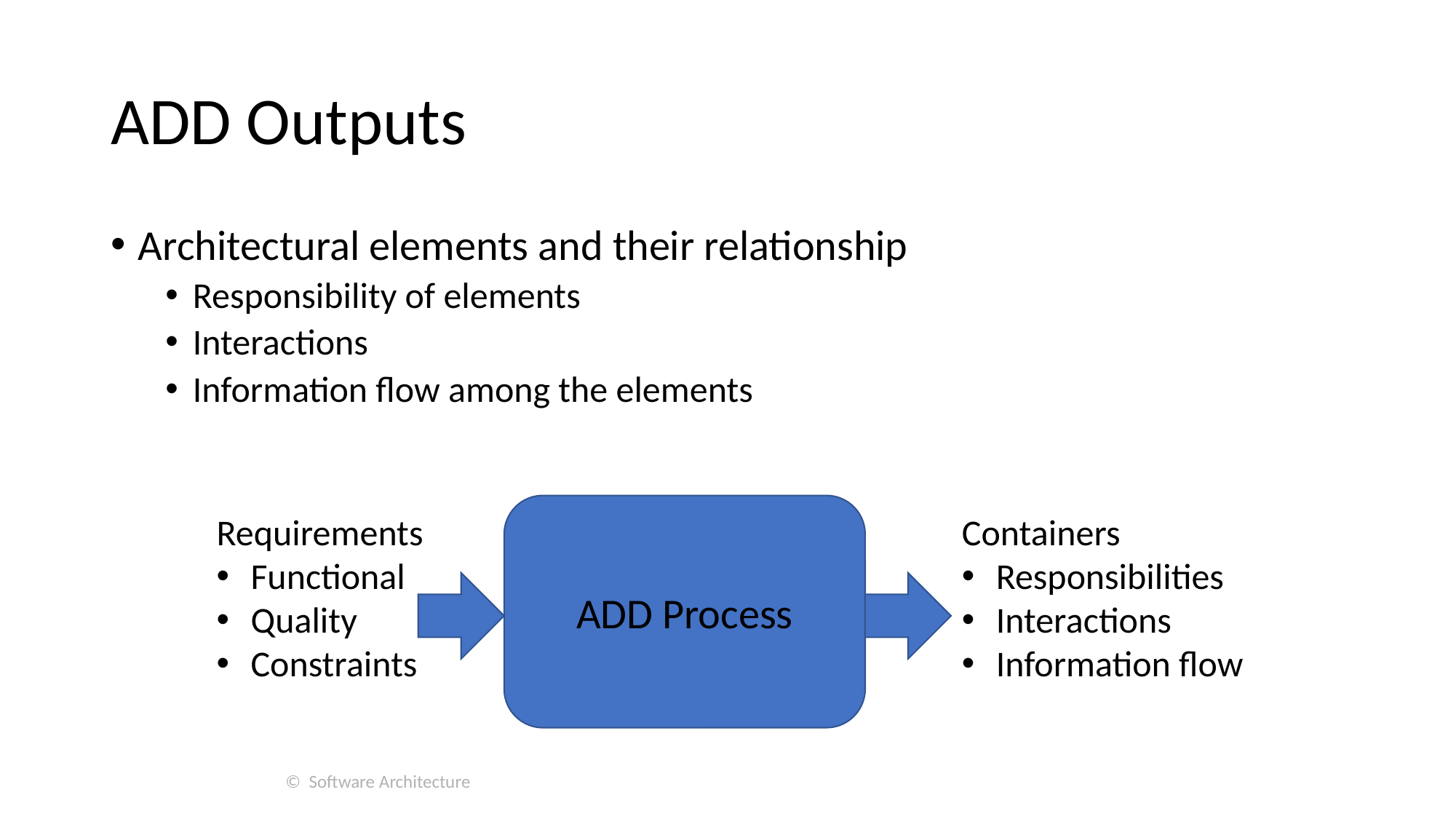

# ADD Outputs
Architectural elements and their relationship
Responsibility of elements
Interactions
Information flow among the elements
ADD Process
Requirements
Functional
Quality
Constraints
Containers
Responsibilities
Interactions
Information flow

©  Software Architecture